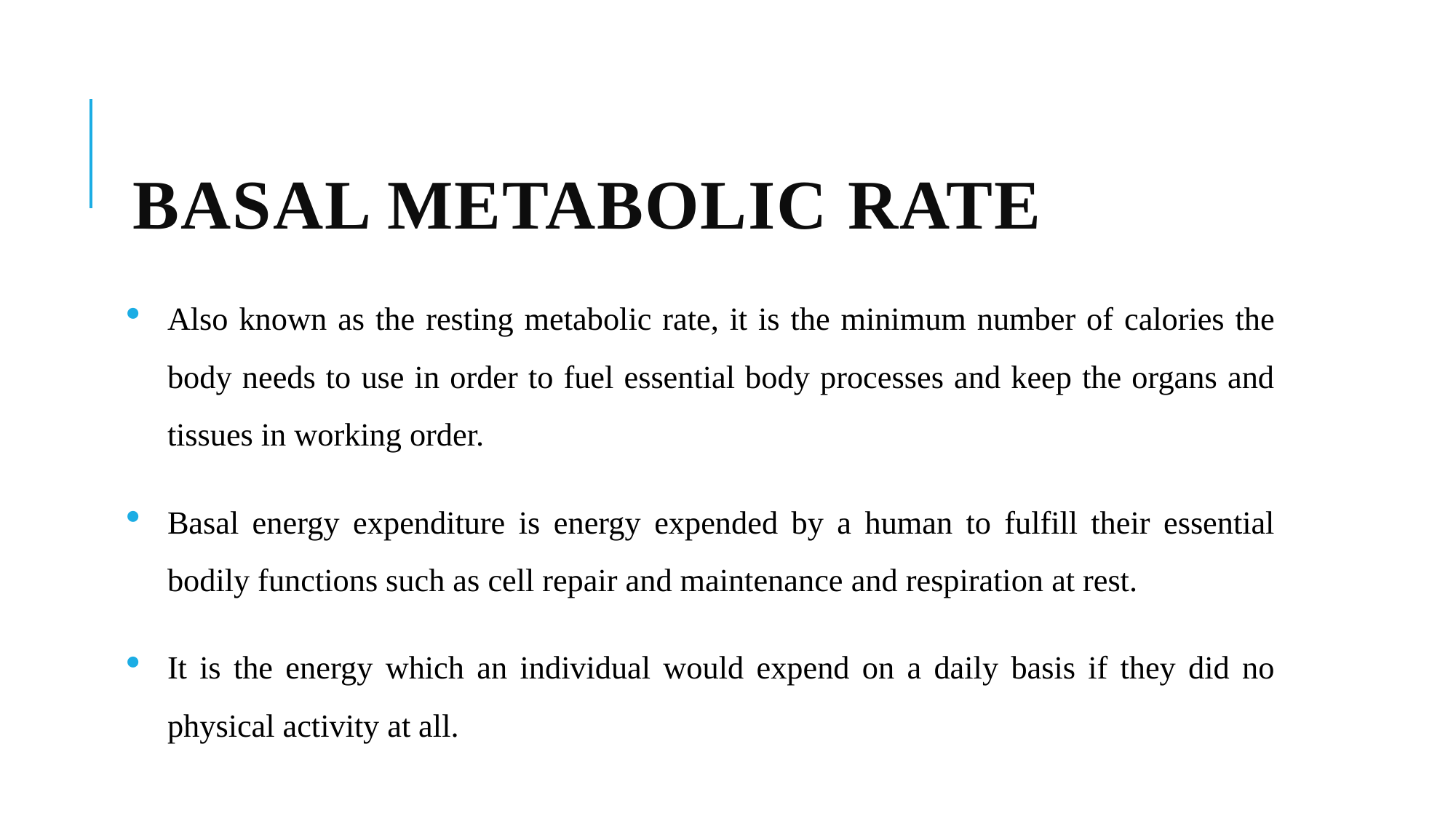

# Basal metabolic rate
Also known as the resting metabolic rate, it is the minimum number of calories the body needs to use in order to fuel essential body processes and keep the organs and tissues in working order.
Basal energy expenditure is energy expended by a human to fulfill their essential bodily functions such as cell repair and maintenance and respiration at rest.
It is the energy which an individual would expend on a daily basis if they did no physical activity at all.